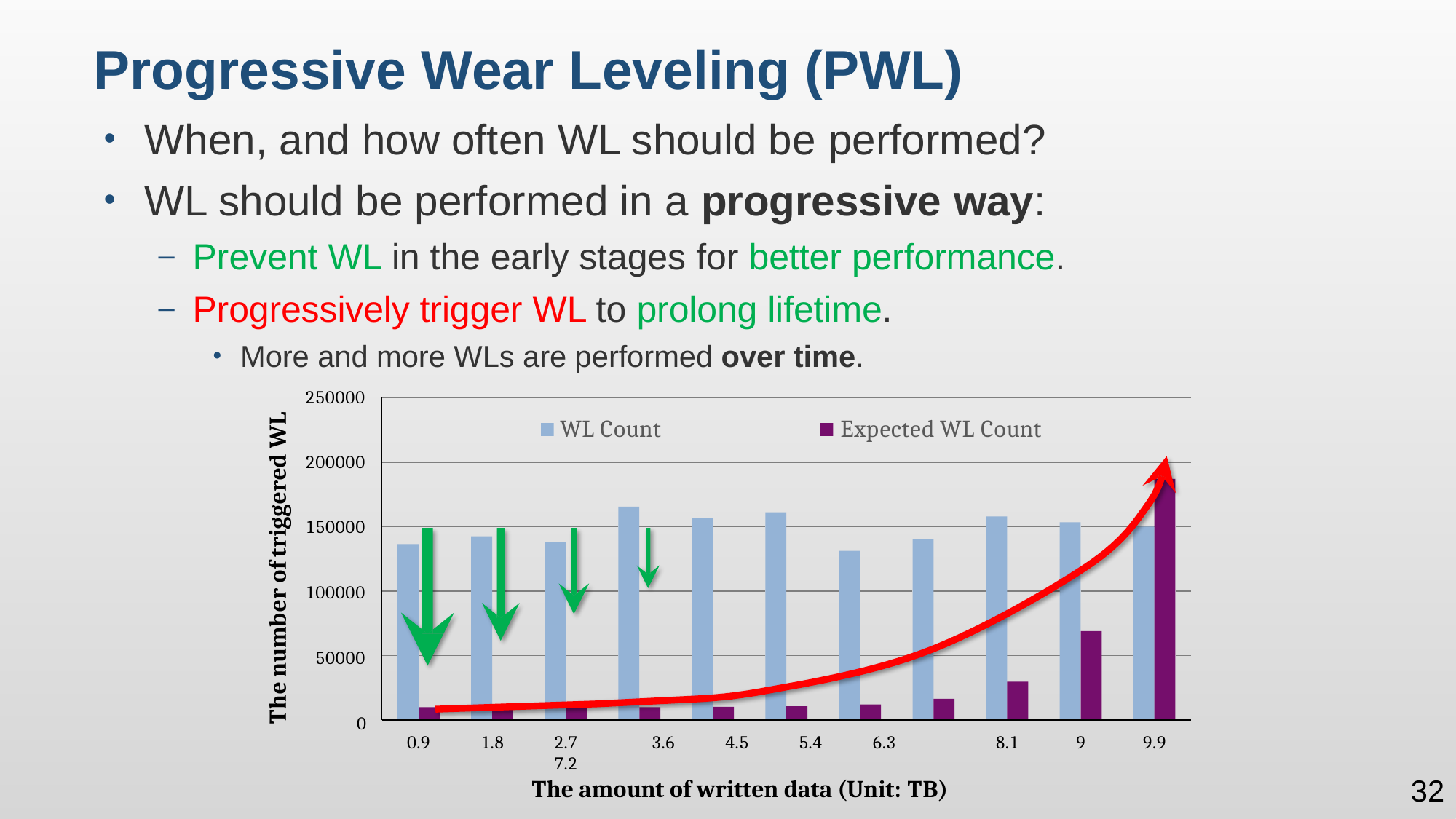

Progressive Wear Leveling (PWL)
When, and how often WL should be performed?
WL should be performed in a progressive way:
Prevent WL in the early stages for better performance.
Progressively trigger WL to prolong lifetime.
More and more WLs are performed over time.

250000

The number of triggered WL
WL Count	Expected WL Count

200000

150000

100000

50000

0

0.9
1.8
2.7	3.6	4.5	5.4	6.3	7.2
The amount of written data (Unit: TB)
8.1
9
9.9
32